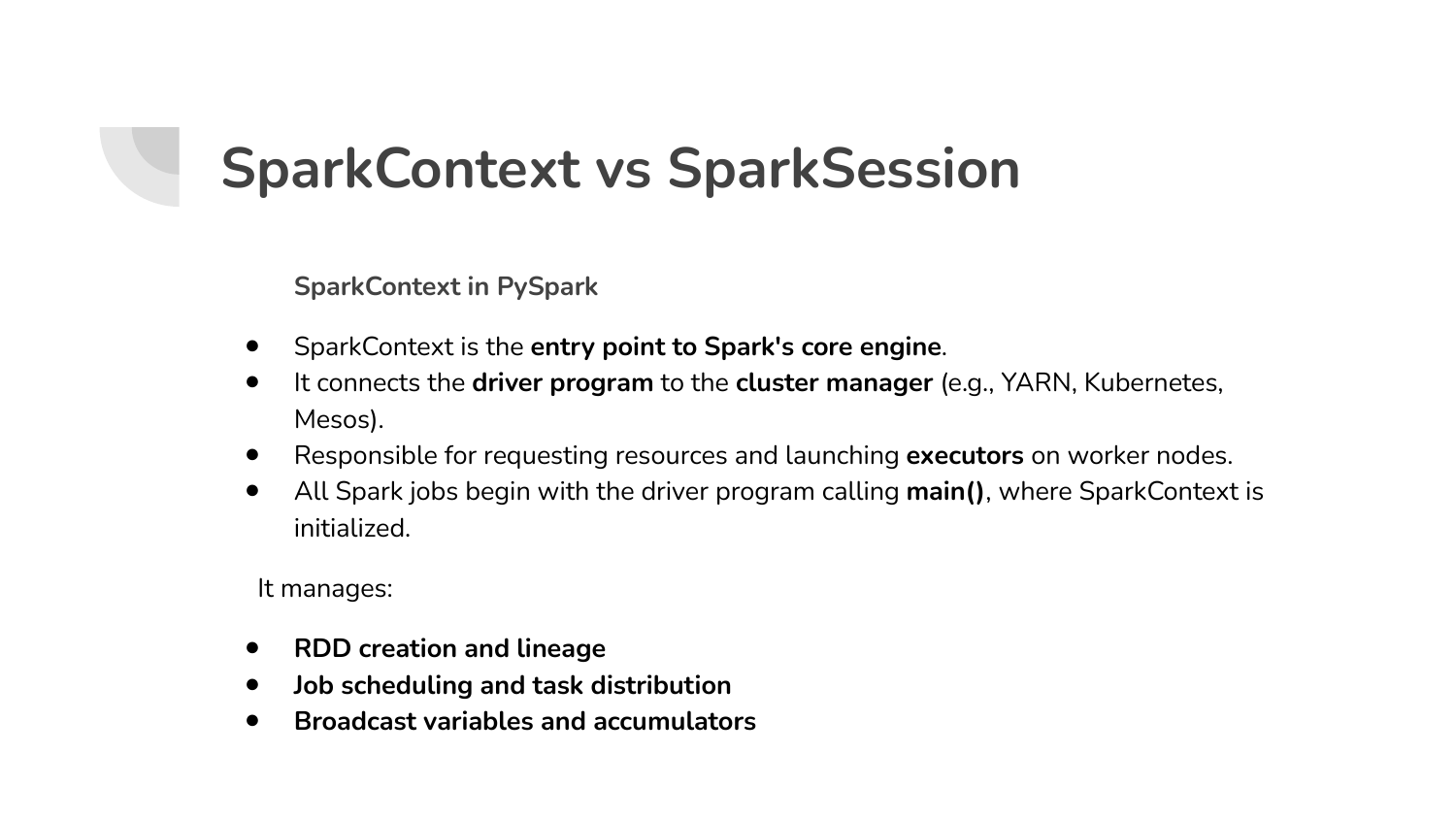

# SparkContext vs SparkSession
SparkContext in PySpark
SparkContext is the entry point to Spark's core engine.
It connects the driver program to the cluster manager (e.g., YARN, Kubernetes, Mesos).
Responsible for requesting resources and launching executors on worker nodes.
All Spark jobs begin with the driver program calling main(), where SparkContext is initialized.
It manages:
RDD creation and lineage
Job scheduling and task distribution
Broadcast variables and accumulators